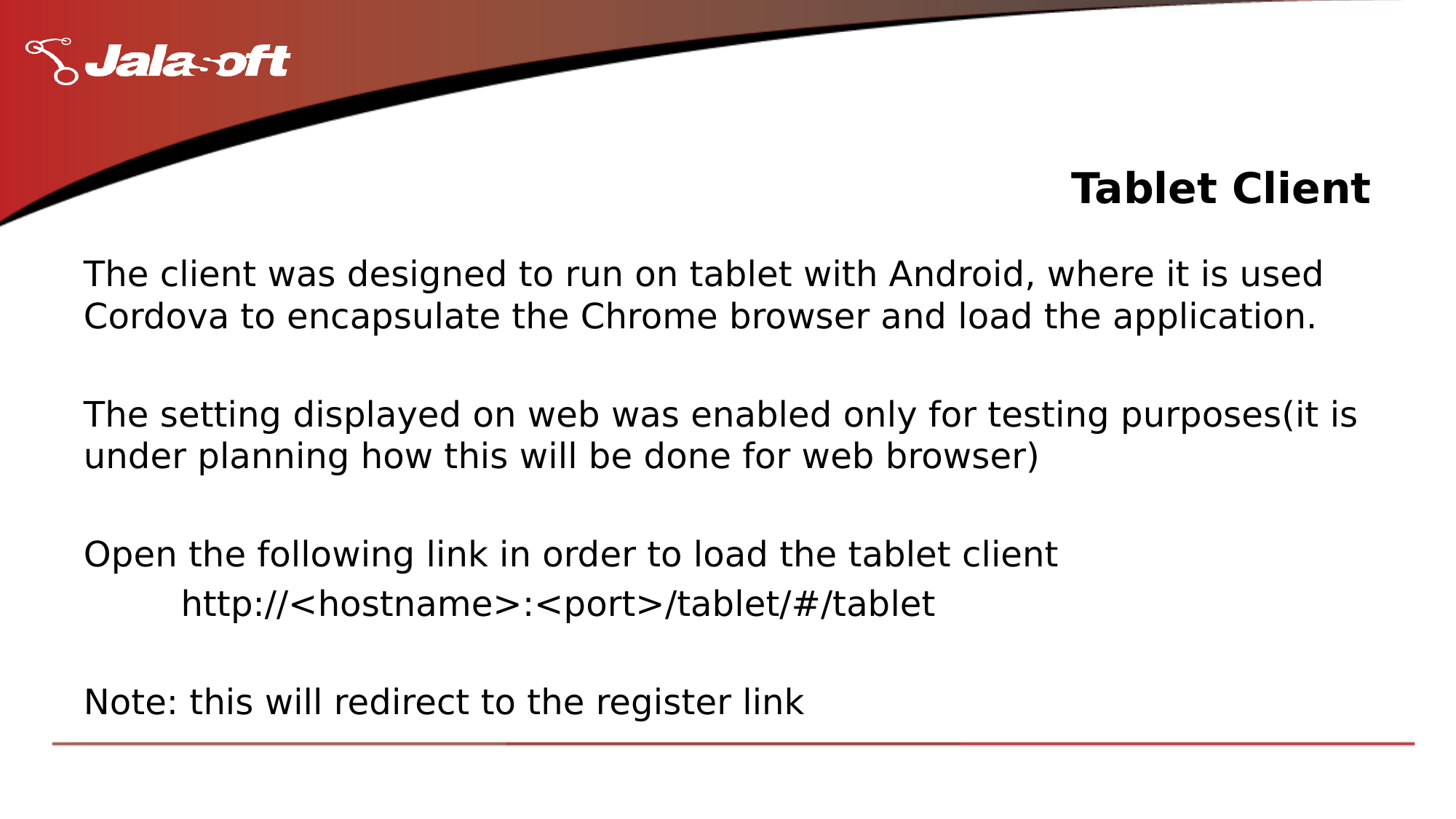

# Tablet Client
The client was designed to run on tablet with Android, where it is used Cordova to encapsulate the Chrome browser and load the application.

The setting displayed on web was enabled only for testing purposes(it is under planning how this will be done for web browser)

Open the following link in order to load the tablet client
	http://<hostname>:<port>/tablet/#/tablet

Note: this will redirect to the register link